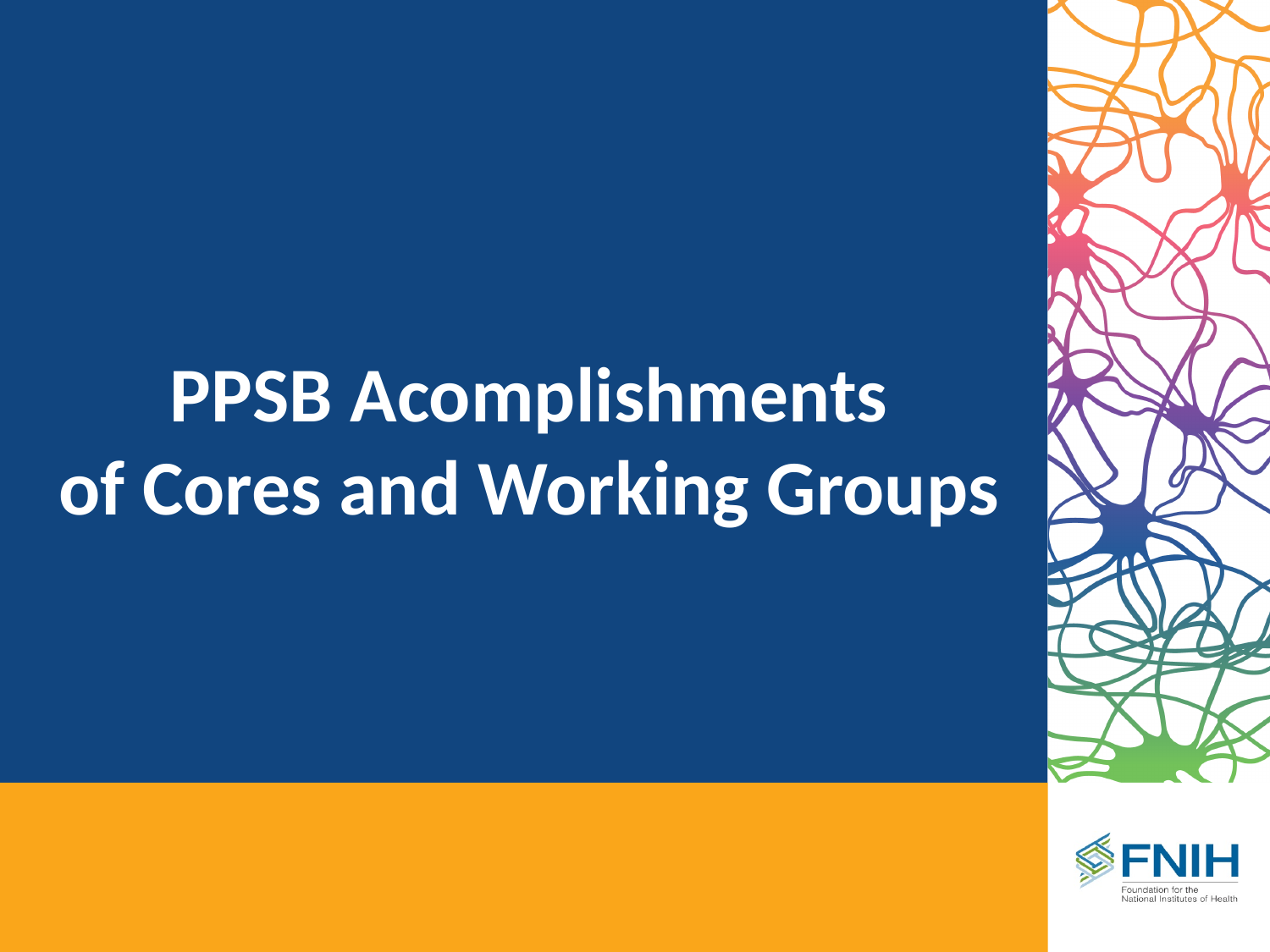

# PPSB Acomplishments of Cores and Working Groups